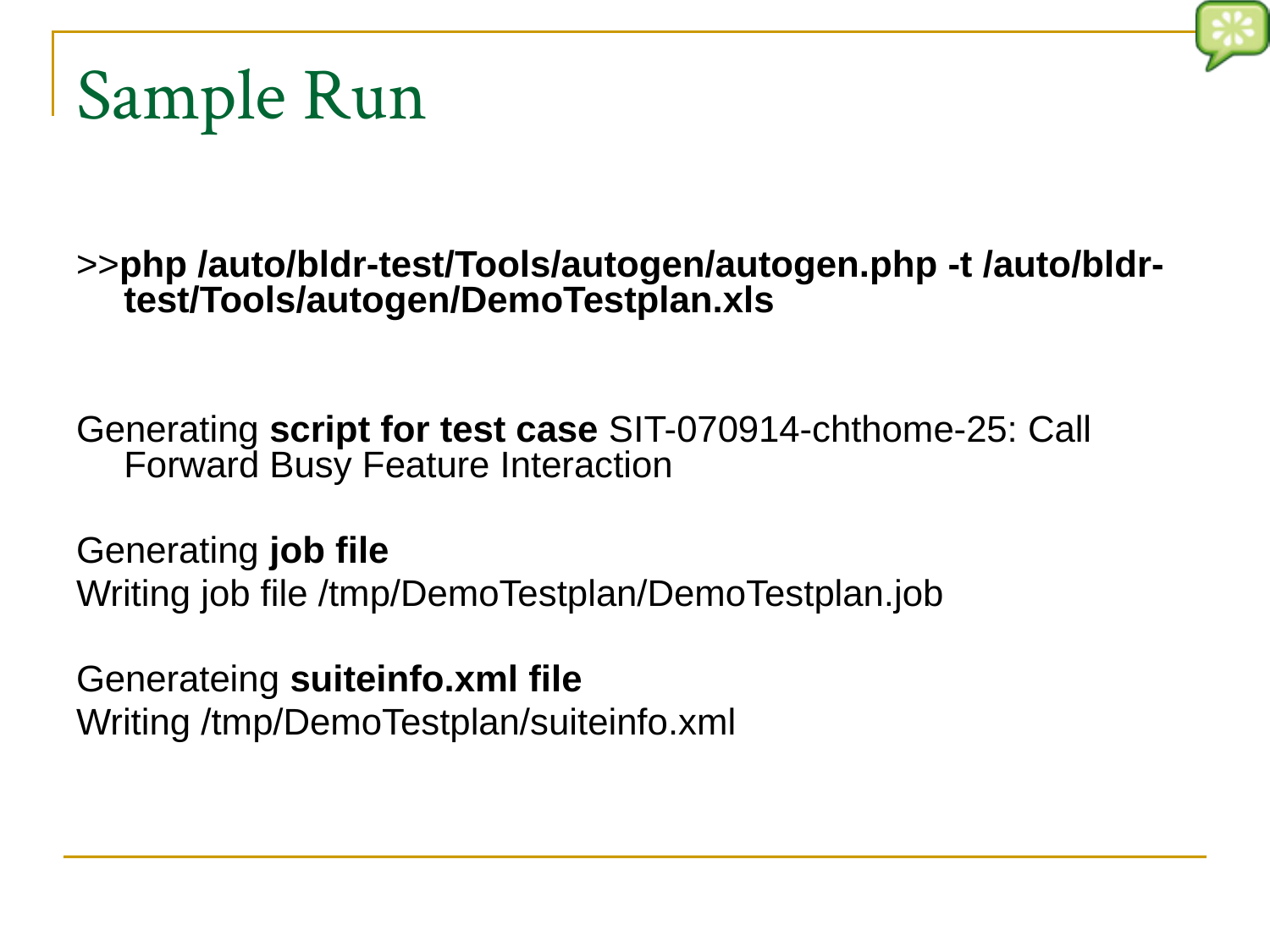

# Sample Run

>>php /auto/bldr-test/Tools/autogen/autogen.php -t /auto/bldr-test/Tools/autogen/DemoTestplan.xls

Generating script for test case SIT-070914-chthome-25: Call Forward Busy Feature Interaction

Generating job file
Writing job file /tmp/DemoTestplan/DemoTestplan.job

Generateing suiteinfo.xml file
Writing /tmp/DemoTestplan/suiteinfo.xml